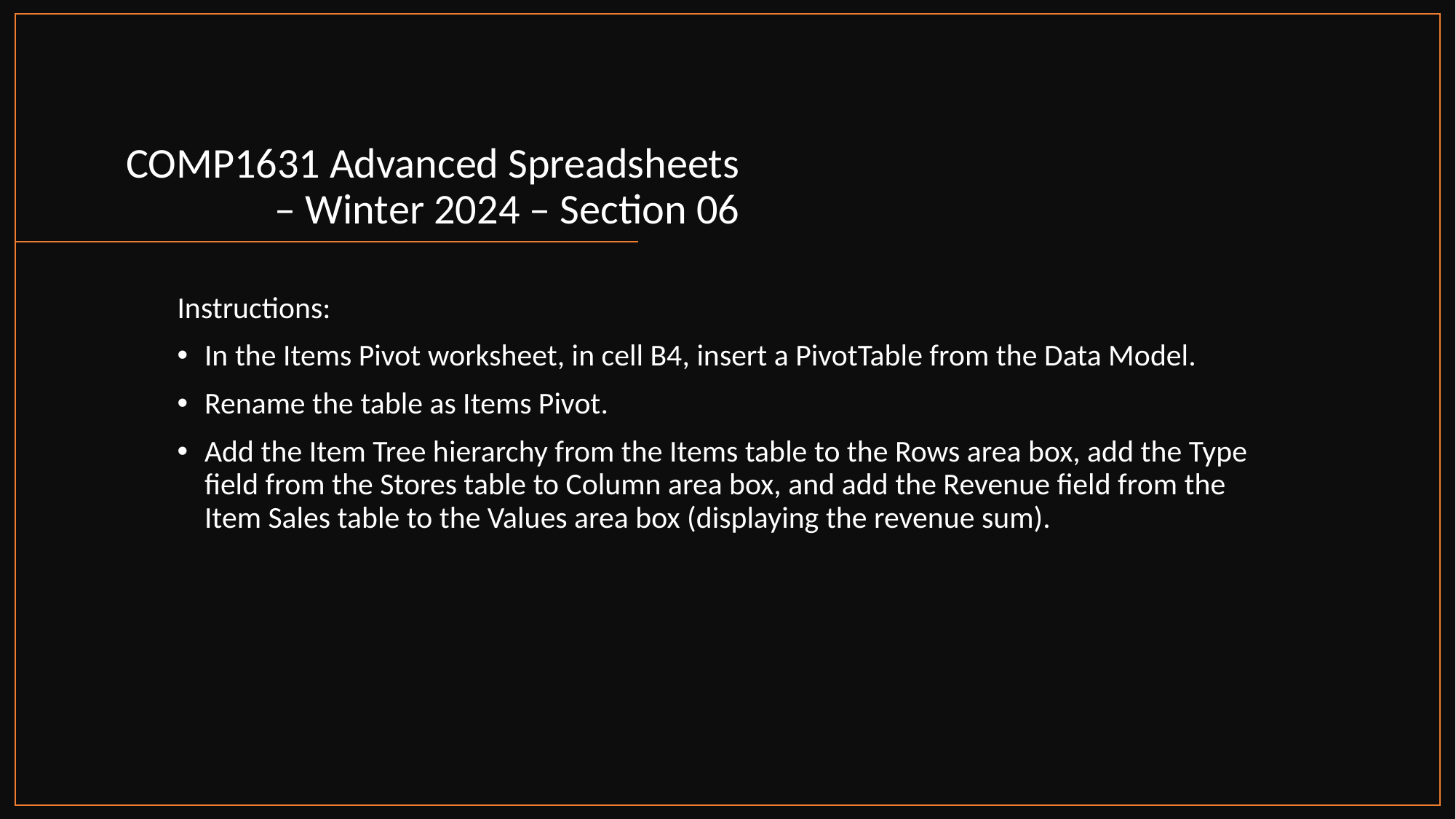

# COMP1631 Advanced Spreadsheets – Winter 2024 – Section 06
Instructions:
In the Items Pivot worksheet, in cell B4, insert a PivotTable from the Data Model.
Rename the table as Items Pivot.
Add the Item Tree hierarchy from the Items table to the Rows area box, add the Type field from the Stores table to Column area box, and add the Revenue field from the Item Sales table to the Values area box (displaying the revenue sum).